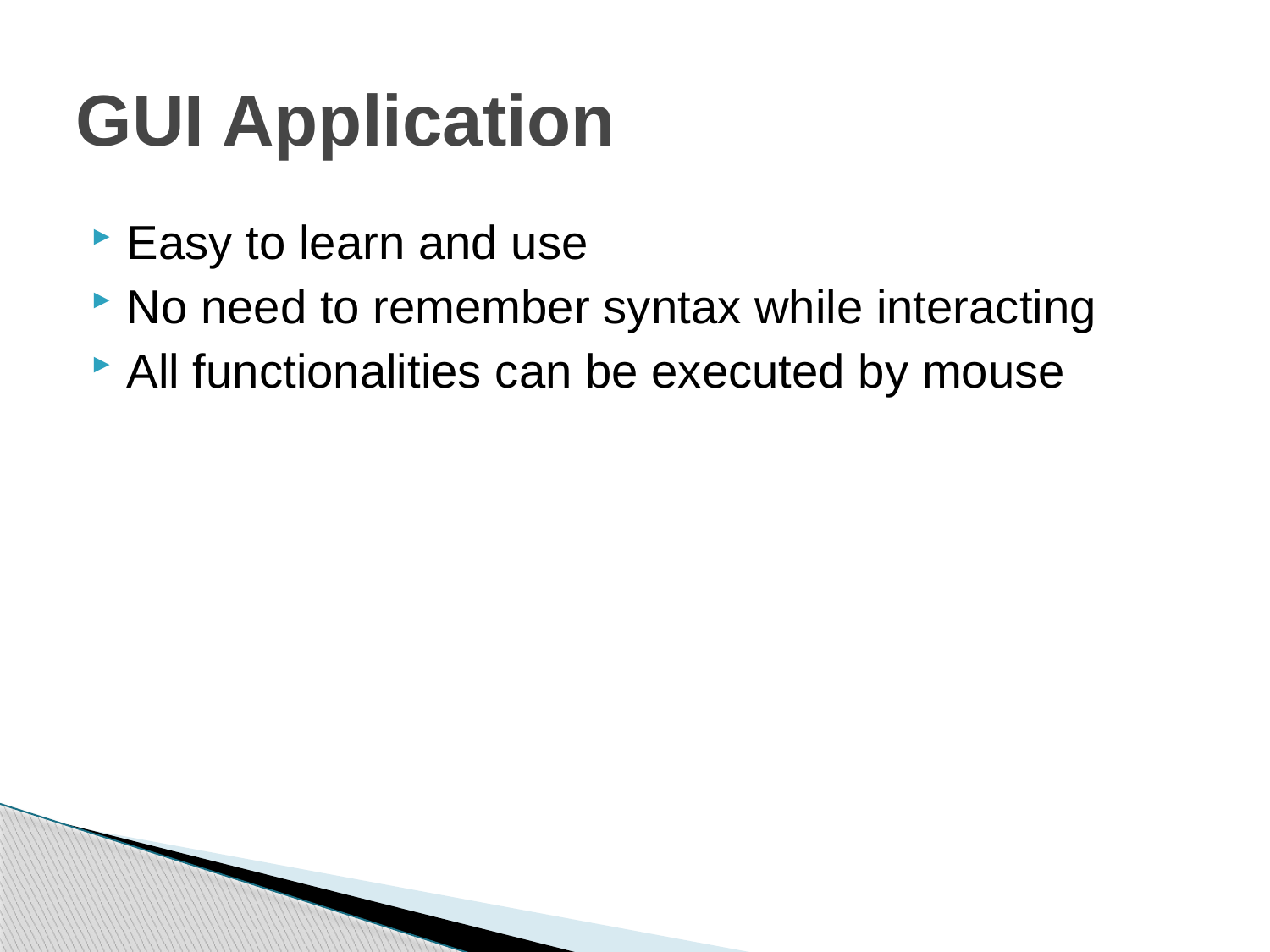

# GUI Application
Easy to learn and use
No need to remember syntax while interacting
All functionalities can be executed by mouse